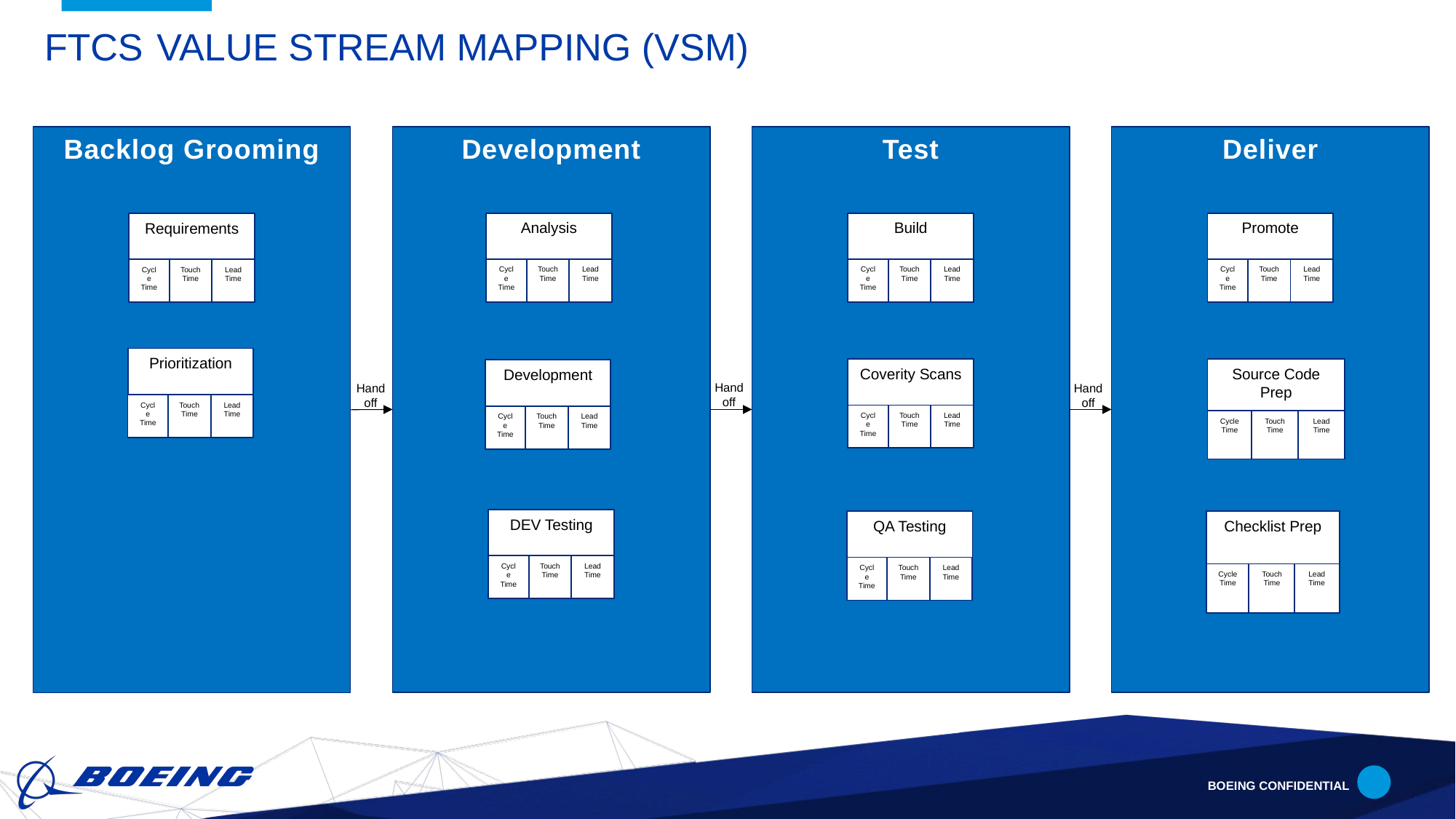

# FTCS Value Stream Mapping (VSM)
Development
Test
Deliver
Backlog Grooming
Analysis
Lead Time
Cycle Time
Touch Time
Build
Lead Time
Cycle Time
Touch Time
Promote
Lead Time
Cycle Time
Touch Time
Requirements
Lead Time
Cycle Time
Touch Time
Prioritization
Lead Time
Cycle Time
Touch Time
Source Code Prep
Lead Time
Cycle Time
Touch Time
Coverity Scans
Lead Time
Cycle Time
Touch Time
Development
Lead Time
Cycle Time
Touch Time
Hand off
Hand off
Hand off
DEV Testing
Lead Time
Cycle Time
Touch Time
QA Testing
Lead Time
Cycle Time
Touch Time
Checklist Prep
Lead Time
Cycle Time
Touch Time